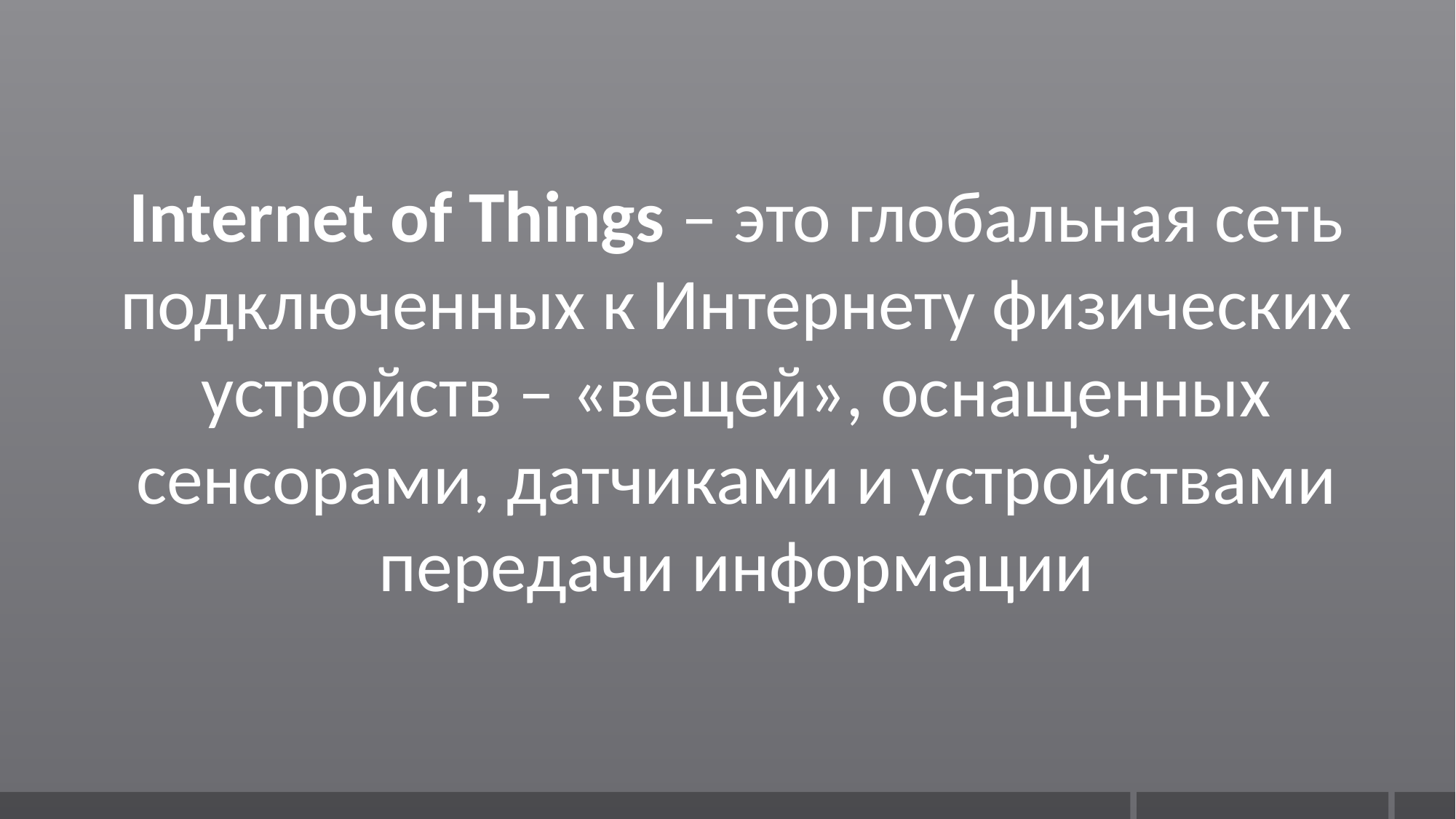

Internet of Things – это глобальная сеть подключенных к Интернету физических устройств – «вещей», оснащенных сенсорами, датчиками и устройствами передачи информации